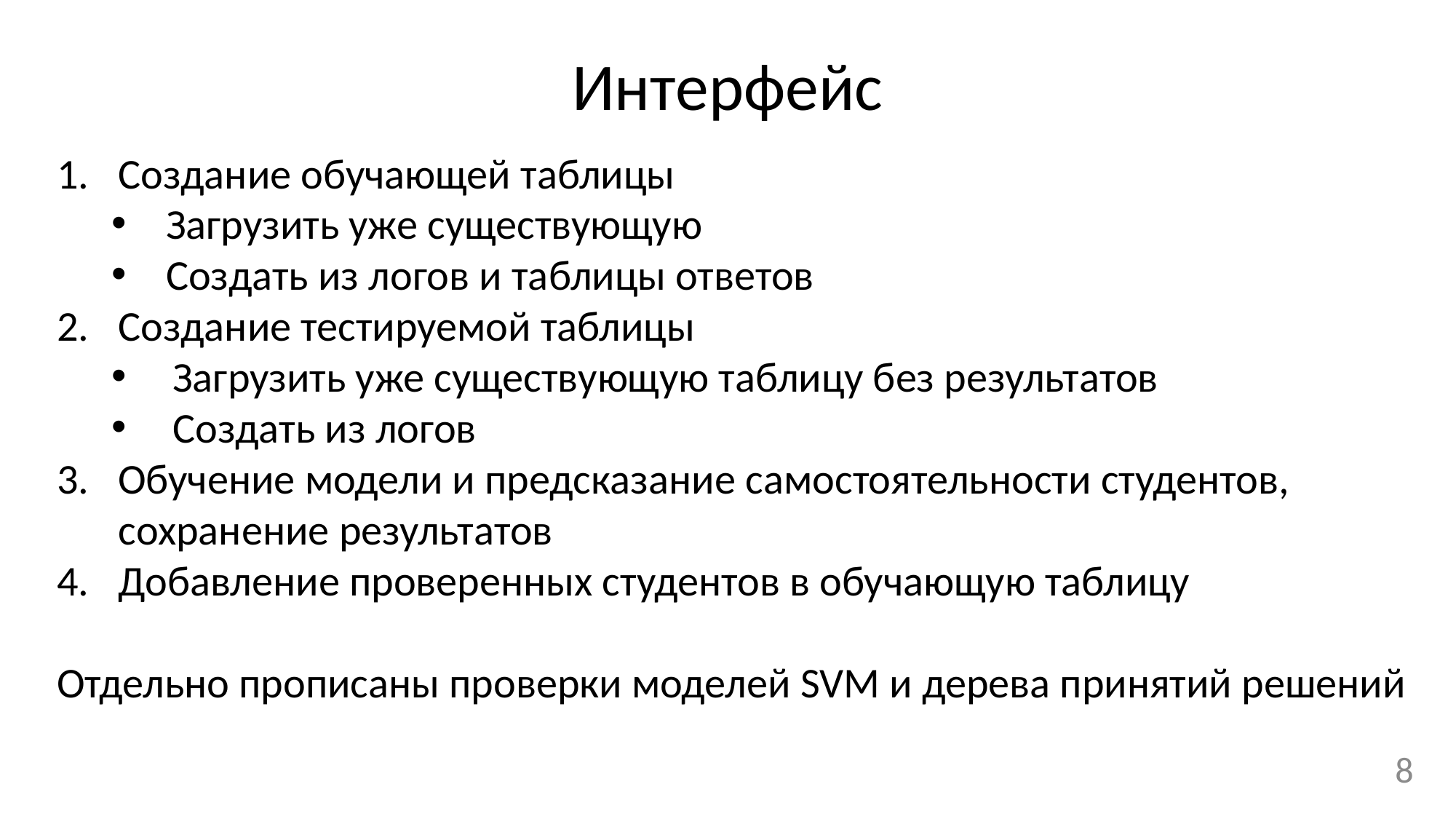

Интерфейс
Создание обучающей таблицы
Загрузить уже существующую
Создать из логов и таблицы ответов
Создание тестируемой таблицы
Загрузить уже существующую таблицу без результатов
Создать из логов
Обучение модели и предсказание самостоятельности студентов, сохранение результатов
Добавление проверенных студентов в обучающую таблицу

Отдельно прописаны проверки моделей SVM и дерева принятий решений
8